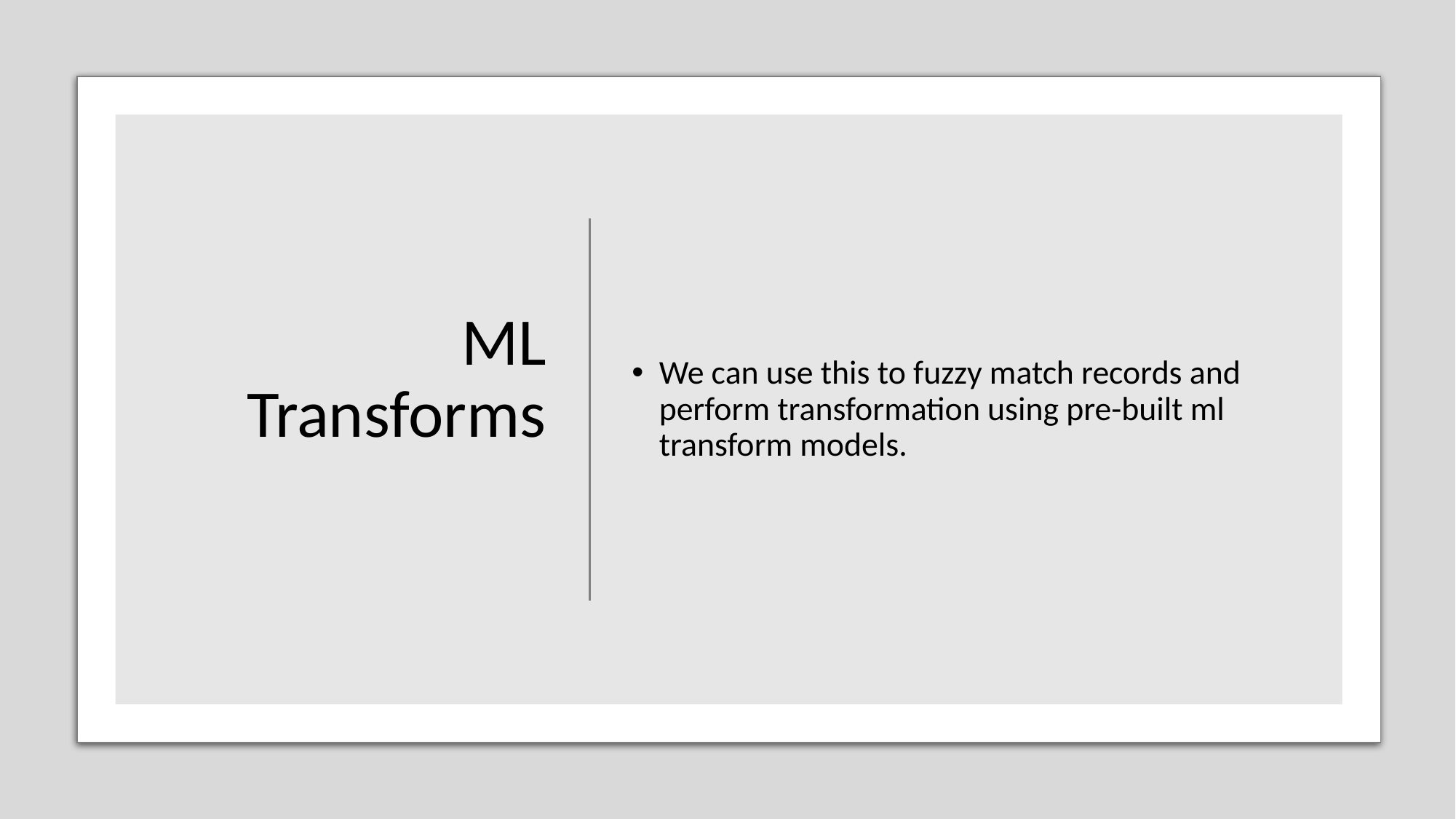

# ML Transforms
We can use this to fuzzy match records and perform transformation using pre-built ml transform models.